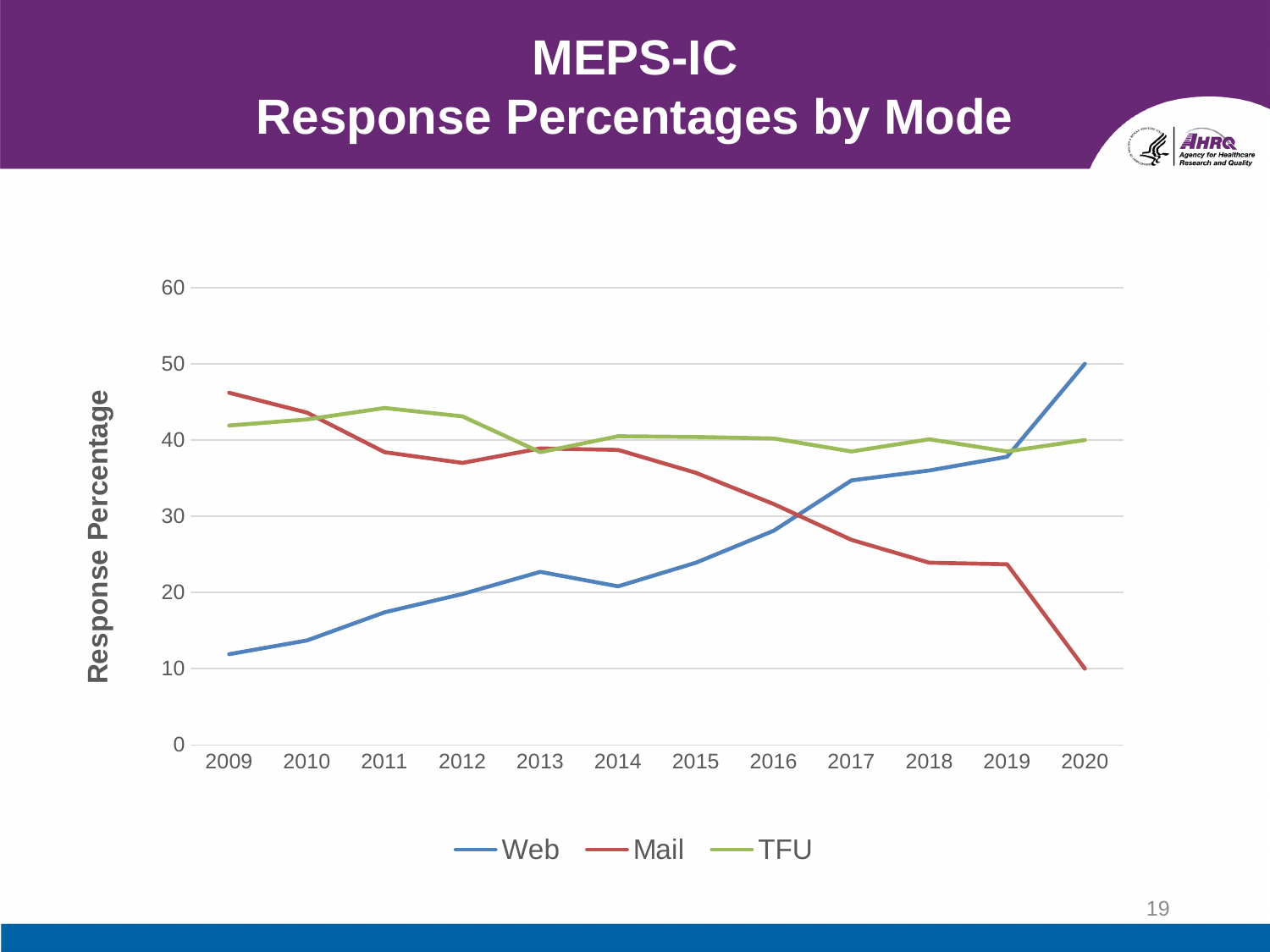

# MEPS-IC Response Percentages by Mode

### Chart

| Category | Web | Mail | TFU |
|---|---|---|---|
| 2009 | 11.9 | 46.2 | 41.9 |
| 2010 | 13.7 | 43.6 | 42.7 |
| 2011 | 17.4 | 38.4 | 44.2 |
| 2012 | 19.8 | 37.0 | 43.1 |
| 2013 | 22.7 | 38.9 | 38.4 |
| 2014 | 20.8 | 38.7 | 40.5 |
| 2015 | 23.9 | 35.7 | 40.4 |
| 2016 | 28.1 | 31.6 | 40.2 |
| 2017 | 34.7 | 26.9 | 38.5 |
| 2018 | 36.0 | 23.9 | 40.1 |
| 2019 | 37.8 | 23.7 | 38.5 |
| 2020 | 50.0 | 10.0 | 40.0 |
19